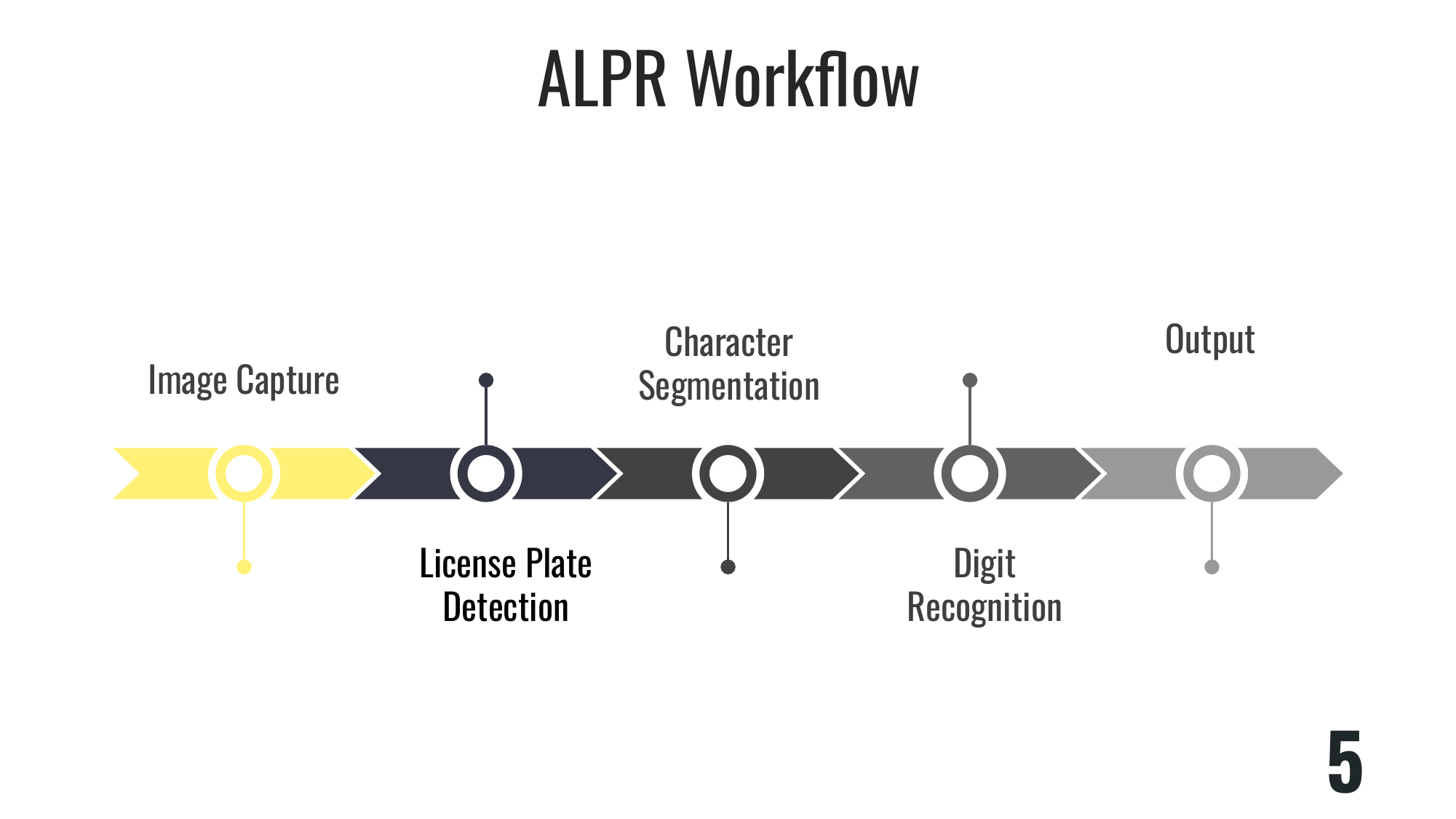

ALPR Workflow
Output
Character Segmentation
Image Capture

Digit Recognition
License Plate Detection
5